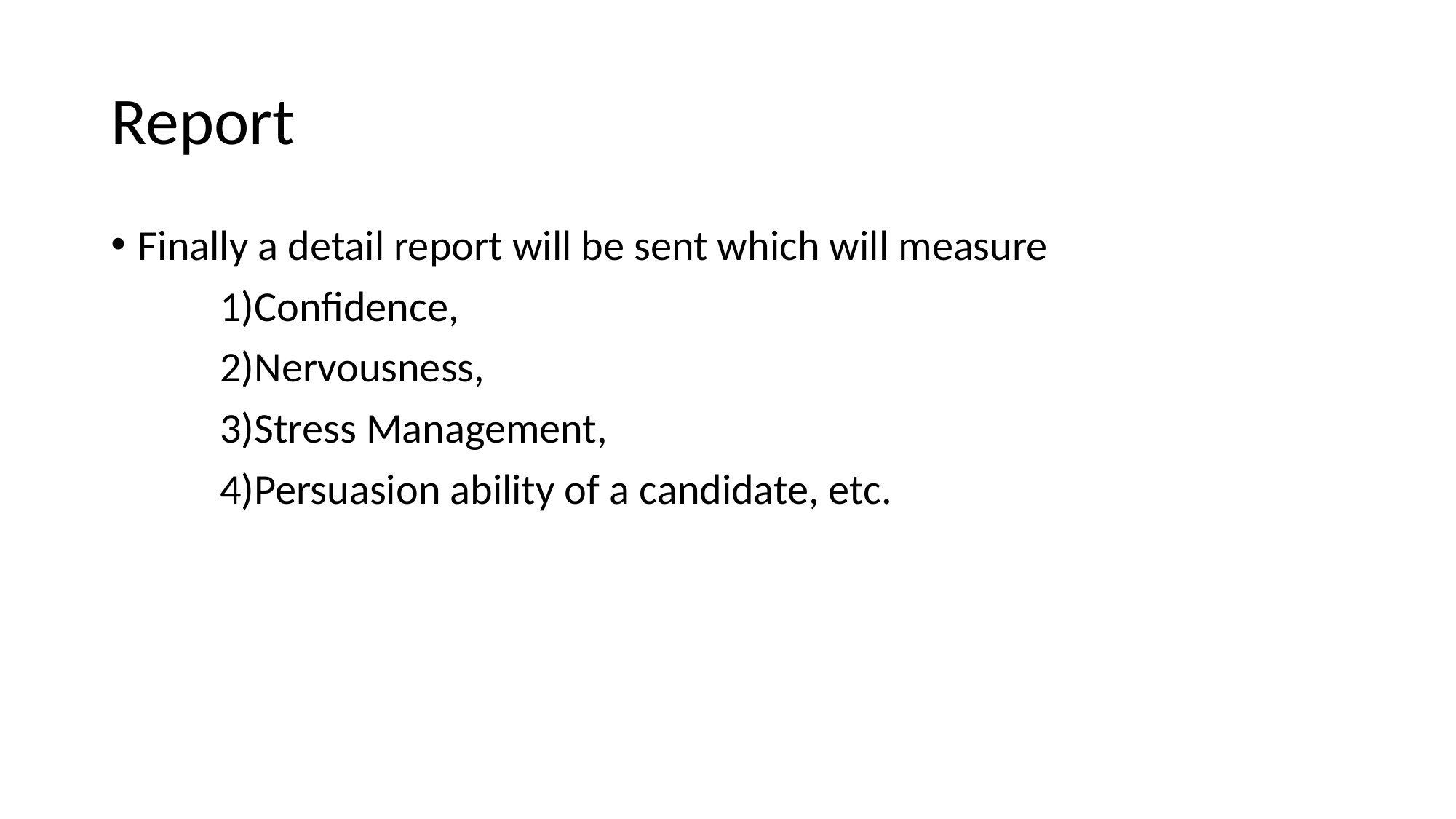

# Report
Finally a detail report will be sent which will measure
 	1)Confidence,
 	2)Nervousness,
	3)Stress Management,
	4)Persuasion ability of a candidate, etc.